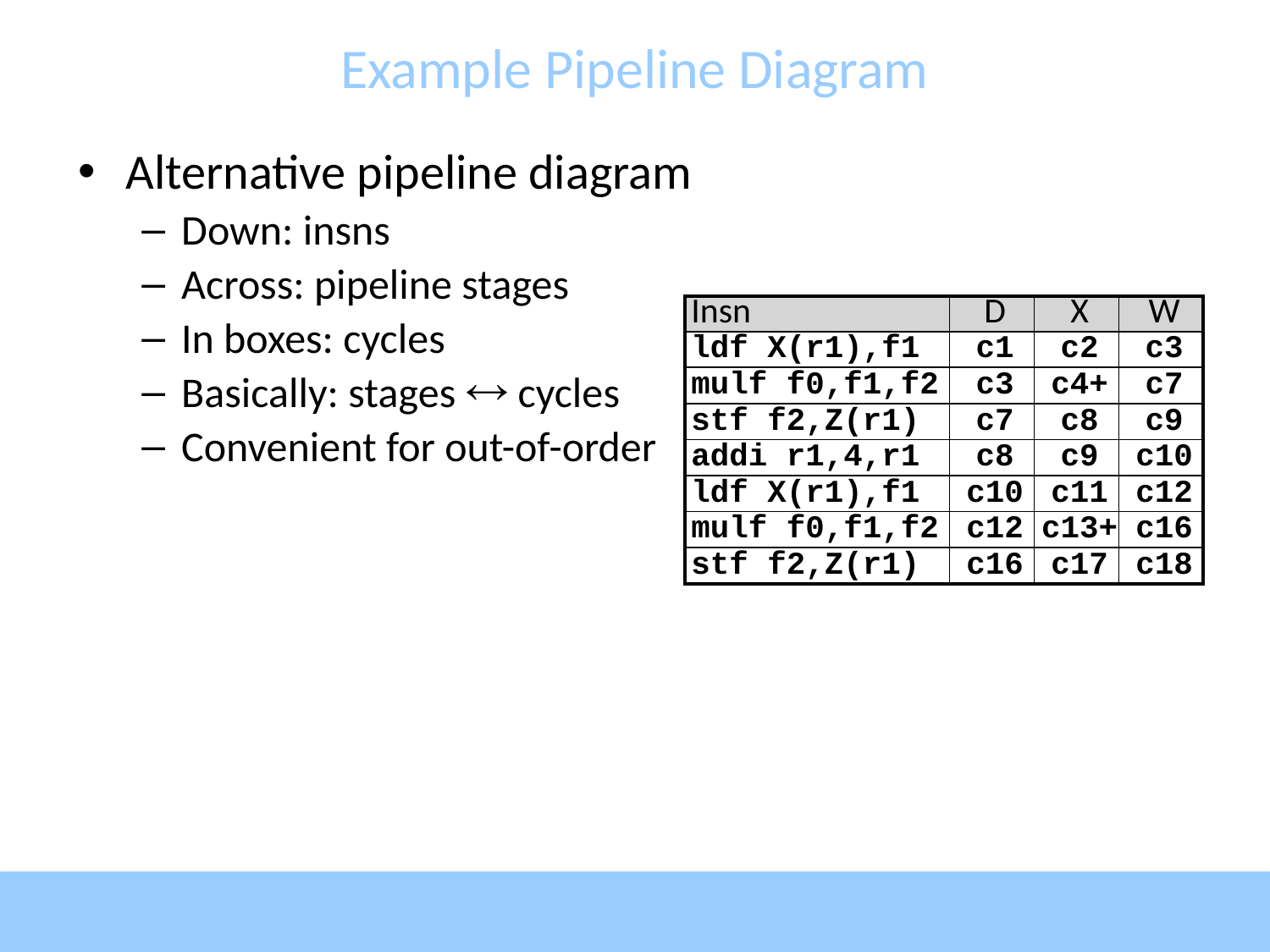

# Example Pipeline Diagram
Alternative pipeline diagram
Down: insns
Across: pipeline stages
In boxes: cycles
Basically: stages ↔ cycles
Convenient for out-of-order
| Insn | D | X | W |
| --- | --- | --- | --- |
| ldf X(r1),f1 | c1 | c2 | c3 |
| mulf f0,f1,f2 | c3 | c4+ | c7 |
| stf f2,Z(r1) | c7 | c8 | c9 |
| addi r1,4,r1 | c8 | c9 | c10 |
| ldf X(r1),f1 | c10 | c11 | c12 |
| mulf f0,f1,f2 | c12 | c13+ | c16 |
| stf f2,Z(r1) | c16 | c17 | c18 |